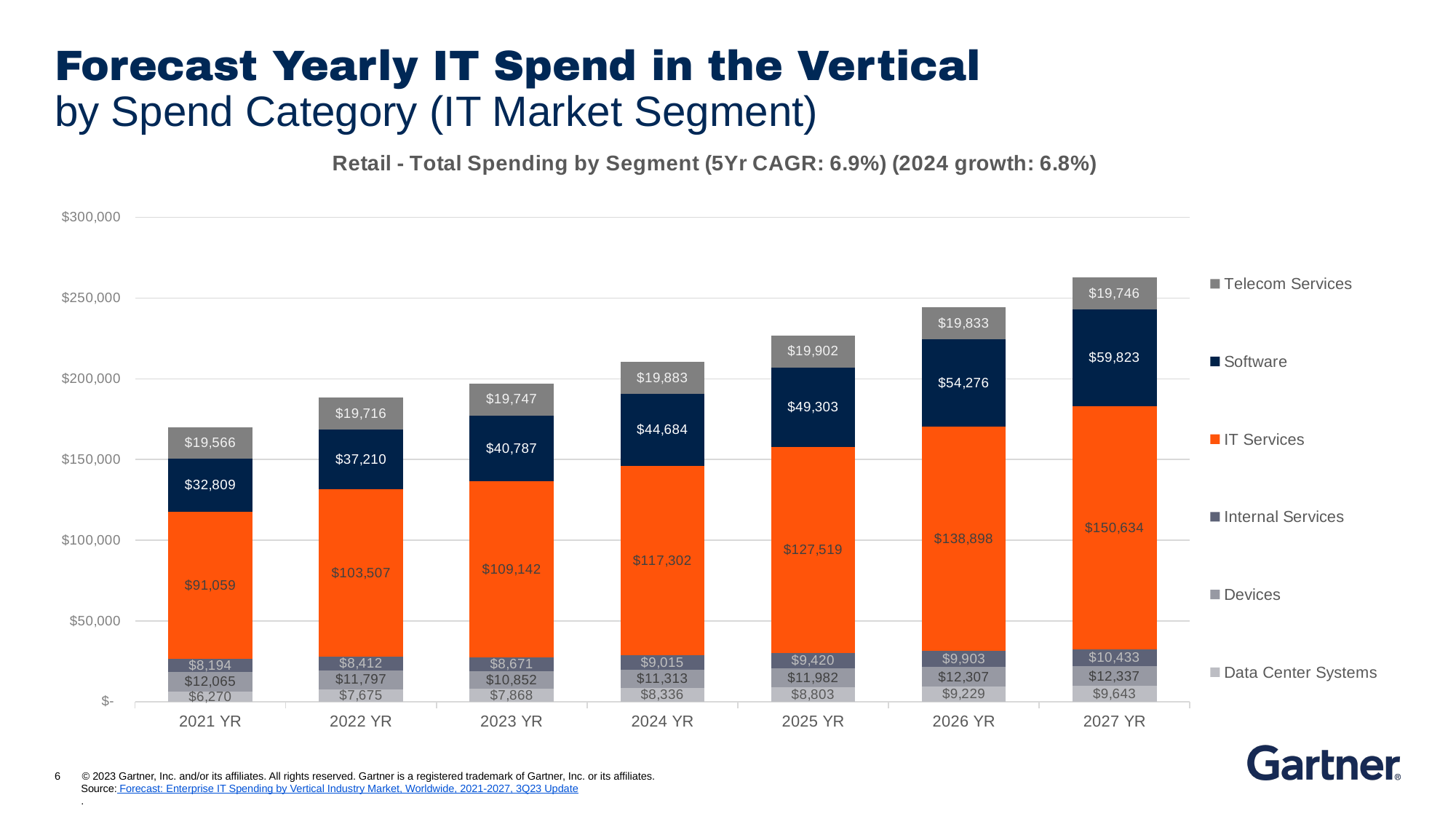

# Forecast Yearly IT Spend in the Vertical by Spend Category (IT Market Segment)

### Chart:

| Category | Data Center Systems | Devices | Internal Services | IT Services | Software | Telecom Services |
|---|---|---|---|---|---|---|
| 2021 YR | 6270.183826463991 | 12065.403315402998 | 8194.442894751997 | 91058.96280480402 | 32808.67416087103 | 19565.917595924977 |
| 2022 YR | 7674.582570469001 | 11797.027932730005 | 8411.599236997994 | 103507.34340557398 | 37209.813586436976 | 19715.707521846958 |
| 2023 YR | 7868.013031841002 | 10852.382458347998 | 8671.272525341006 | 109141.81222983585 | 40786.83485961002 | 19747.368226108007 |
| 2024 YR | 8336.031013701997 | 11312.852588467995 | 9014.579546967005 | 117301.98883226112 | 44684.23632912102 | 19882.994391736047 |
| 2025 YR | 8802.516428731984 | 11981.776774415994 | 9420.326702570004 | 127519.03971343485 | 49303.28523882004 | 19901.98996832902 |
| 2026 YR | 9228.636994548999 | 12307.394219821008 | 9903.472895100993 | 138898.38399768688 | 54276.44503712495 | 19833.115465625015 |
| 2027 YR | 9642.798357211 | 12336.855513432994 | 10433.25232313 | 150634.0951122102 | 59822.79548731594 | 19746.173029198002 |